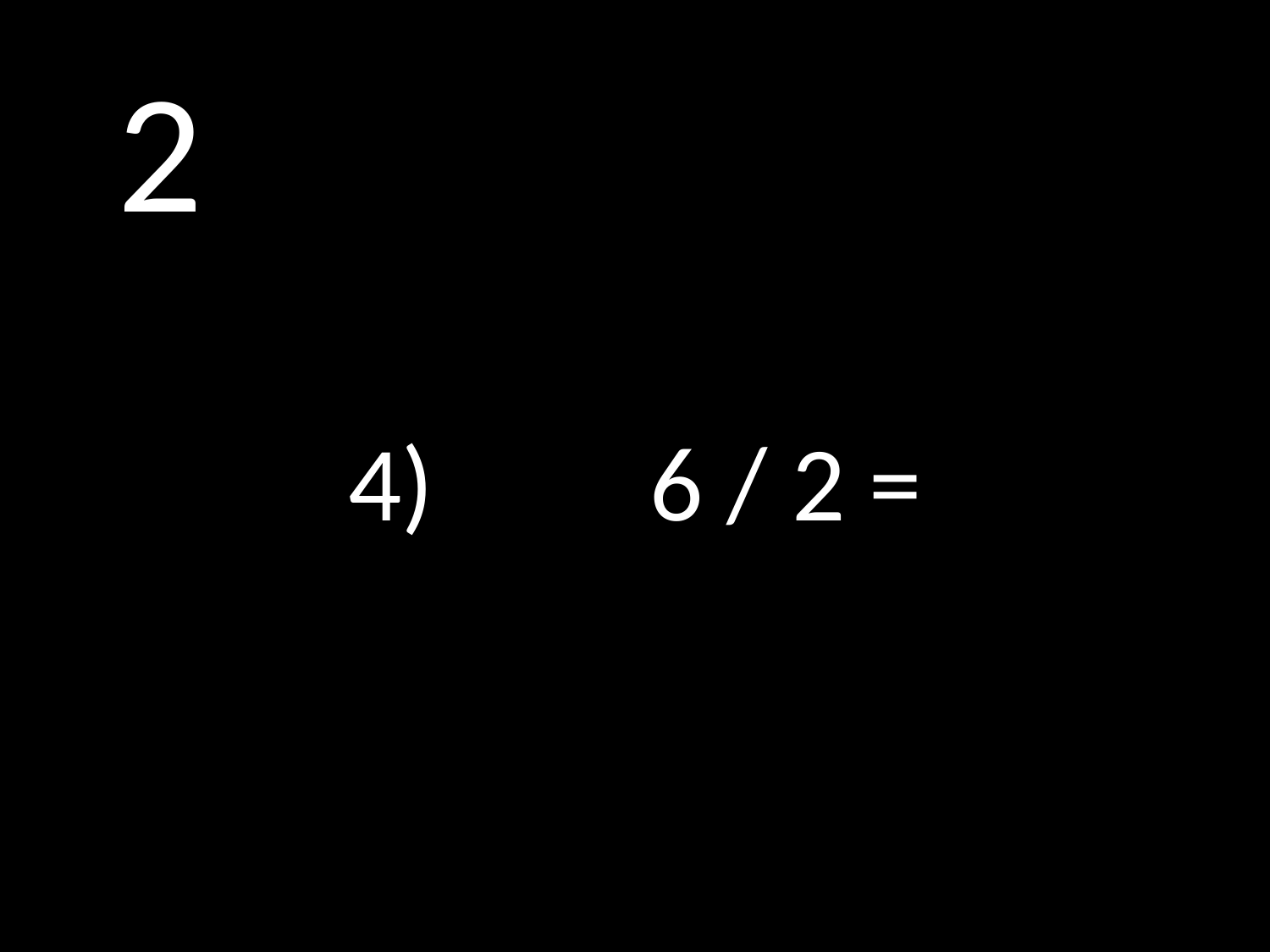

# 2
4)		6 / 2 =